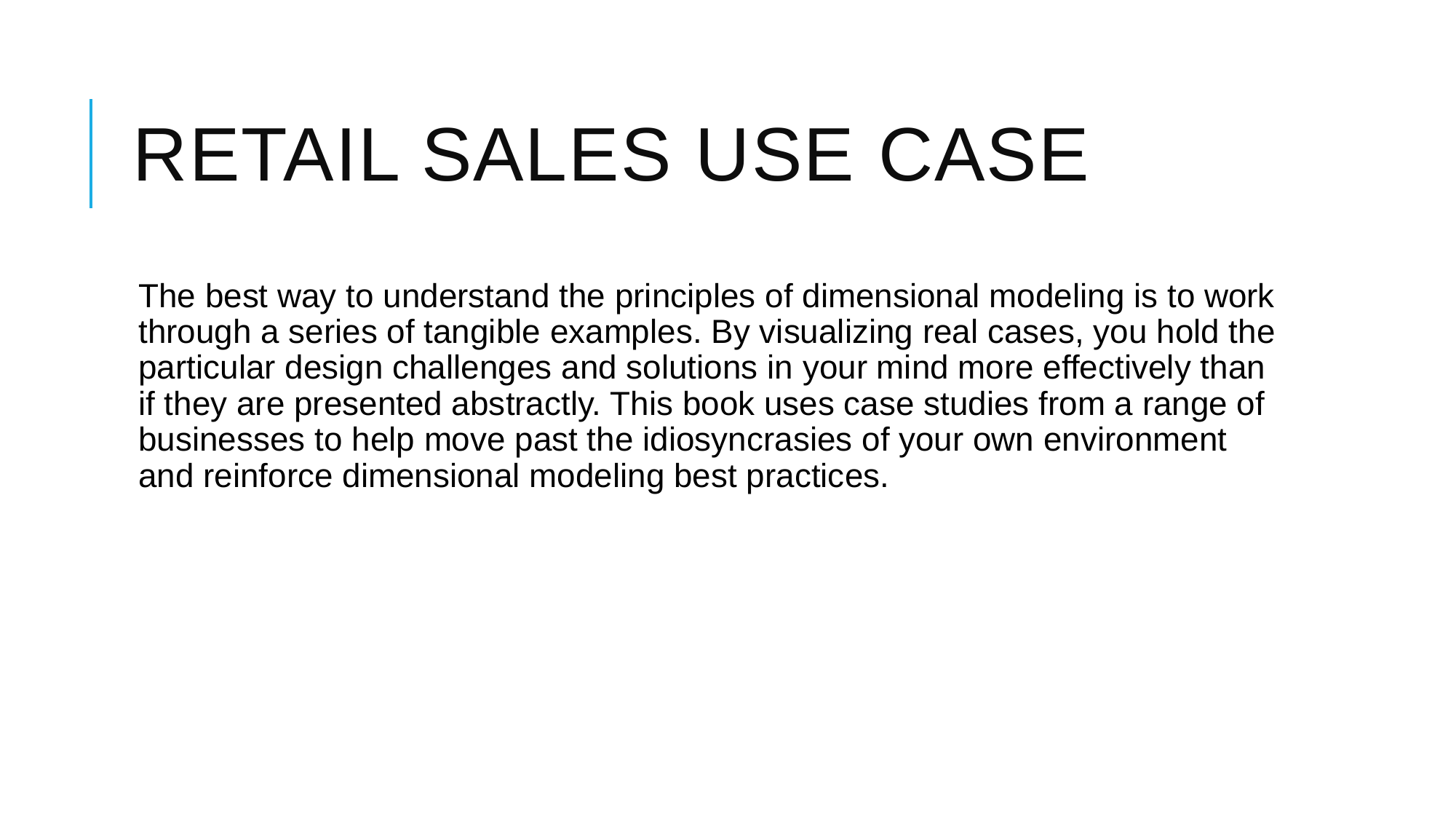

# Retail sales use case
The best way to understand the principles of dimensional modeling is to work through a series of tangible examples. By visualizing real cases, you hold the particular design challenges and solutions in your mind more effectively than if they are presented abstractly. This book uses case studies from a range of businesses to help move past the idiosyncrasies of your own environment and reinforce dimensional modeling best practices.